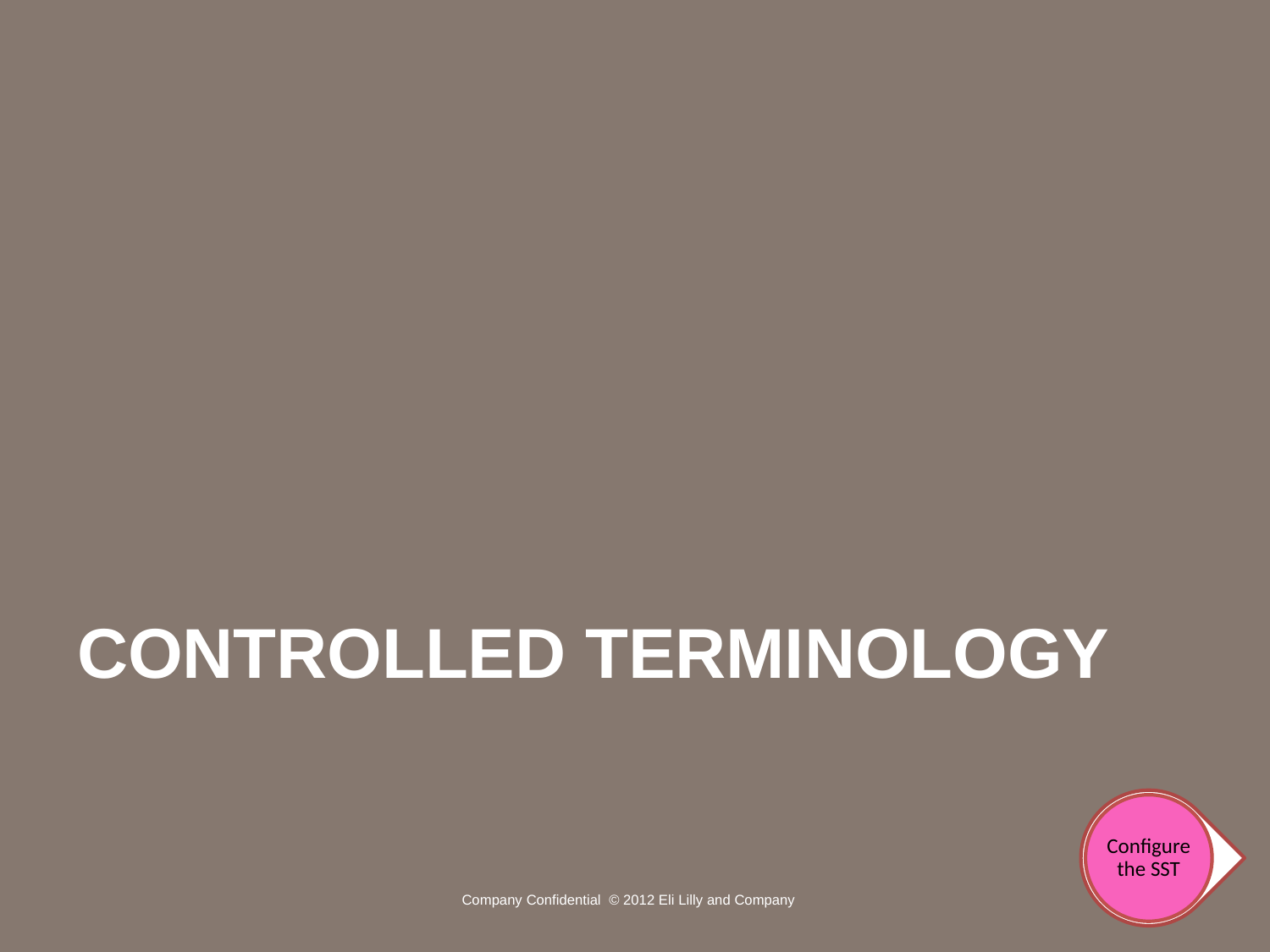

# CONTROLLED TERMINOLOGY

Configure the SST
Company Confidential  © 2012 Eli Lilly and Company